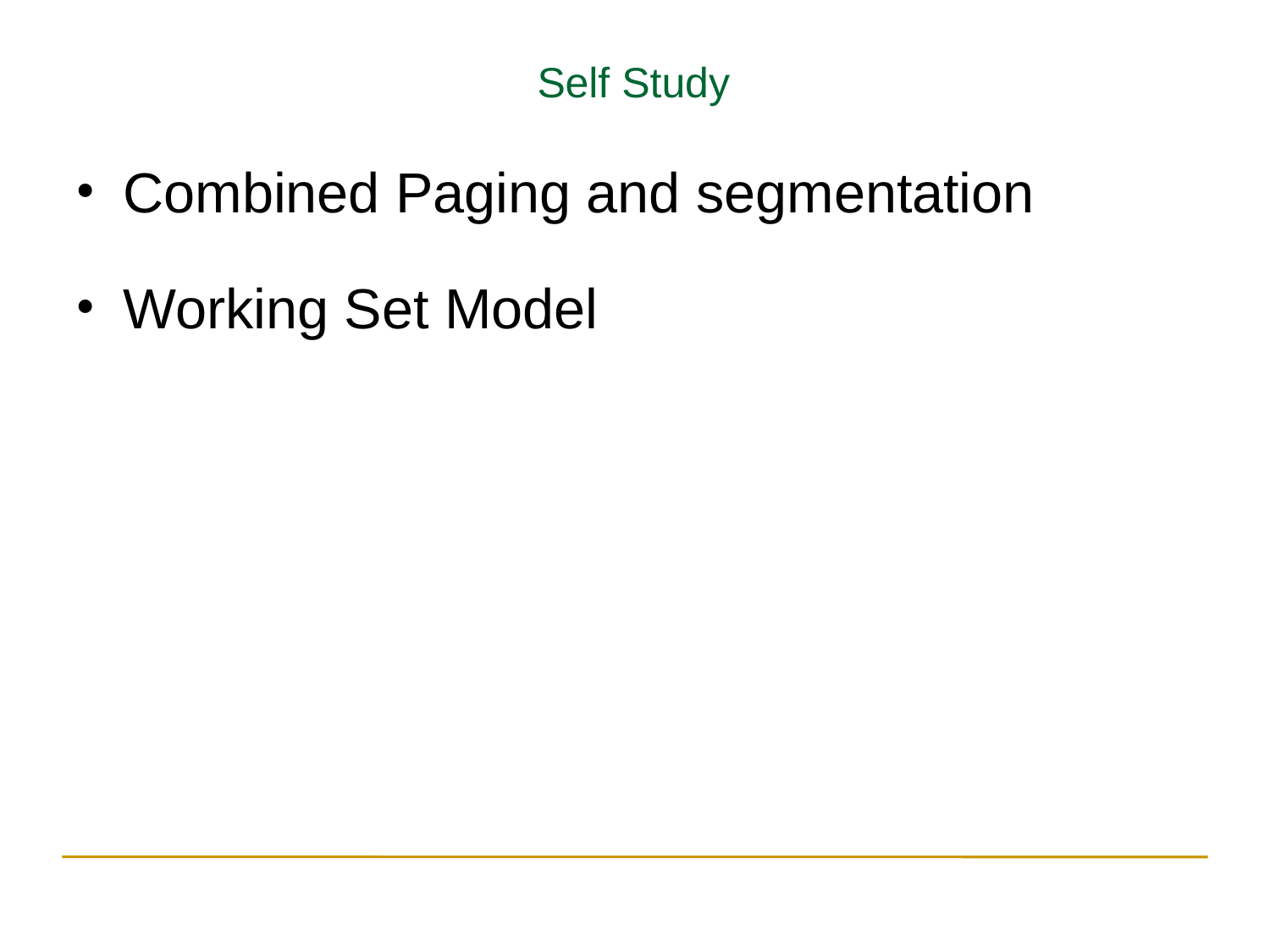

Self Study
Combined Paging and segmentation
Working Set Model